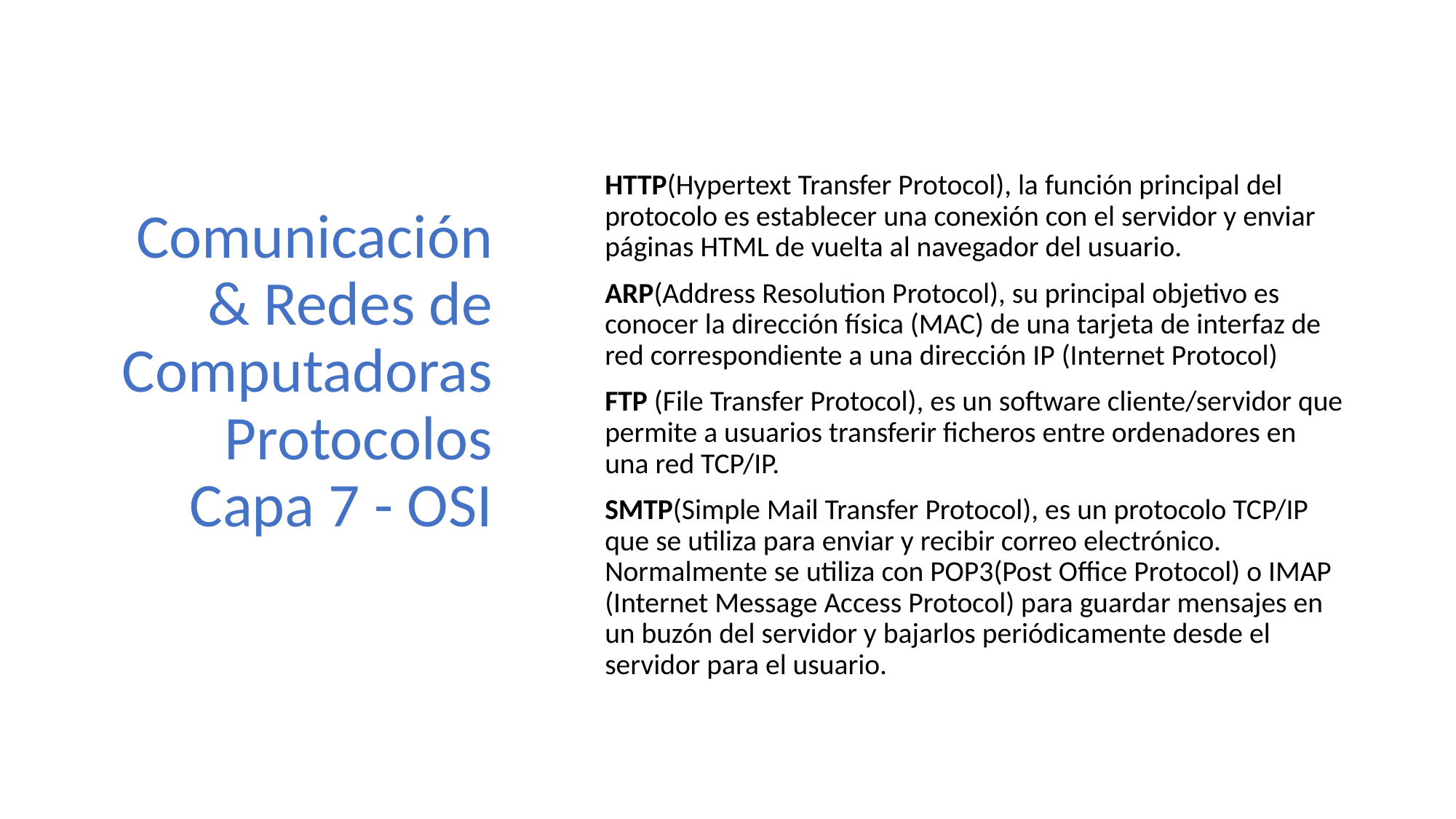

# Comunicación & Redes de Computadoras Protocolos Capa 7 - OSI

HTTP(Hypertext Transfer Protocol), la función principal del protocolo es establecer una conexión con el servidor y enviar páginas HTML de vuelta al navegador del usuario.
ARP(Address Resolution Protocol), su principal objetivo es conocer la dirección física (MAC) de una tarjeta de interfaz de red correspondiente a una dirección IP (Internet Protocol)
FTP (File Transfer Protocol), es un software cliente/servidor que permite a usuarios transferir ficheros entre ordenadores en una red TCP/IP.
SMTP(Simple Mail Transfer Protocol), es un protocolo TCP/IP que se utiliza para enviar y recibir correo electrónico. Normalmente se utiliza con POP3(Post Office Protocol) o IMAP (Internet Message Access Protocol) para guardar mensajes en un buzón del servidor y bajarlos periódicamente desde el servidor para el usuario.